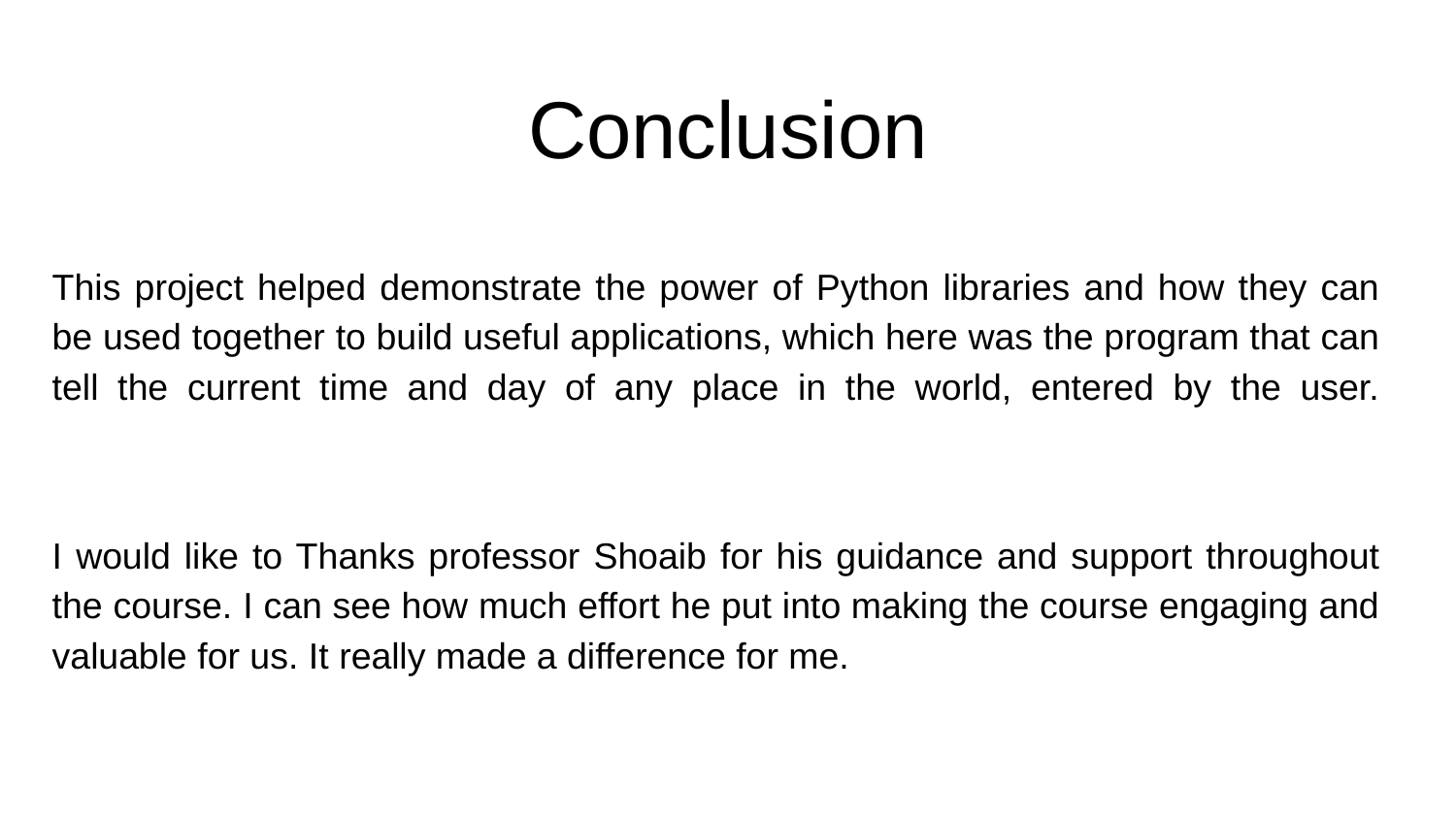

# Conclusion
This project helped demonstrate the power of Python libraries and how they can be used together to build useful applications, which here was the program that can tell the current time and day of any place in the world, entered by the user.
I would like to Thanks professor Shoaib for his guidance and support throughout the course. I can see how much effort he put into making the course engaging and valuable for us. It really made a difference for me.